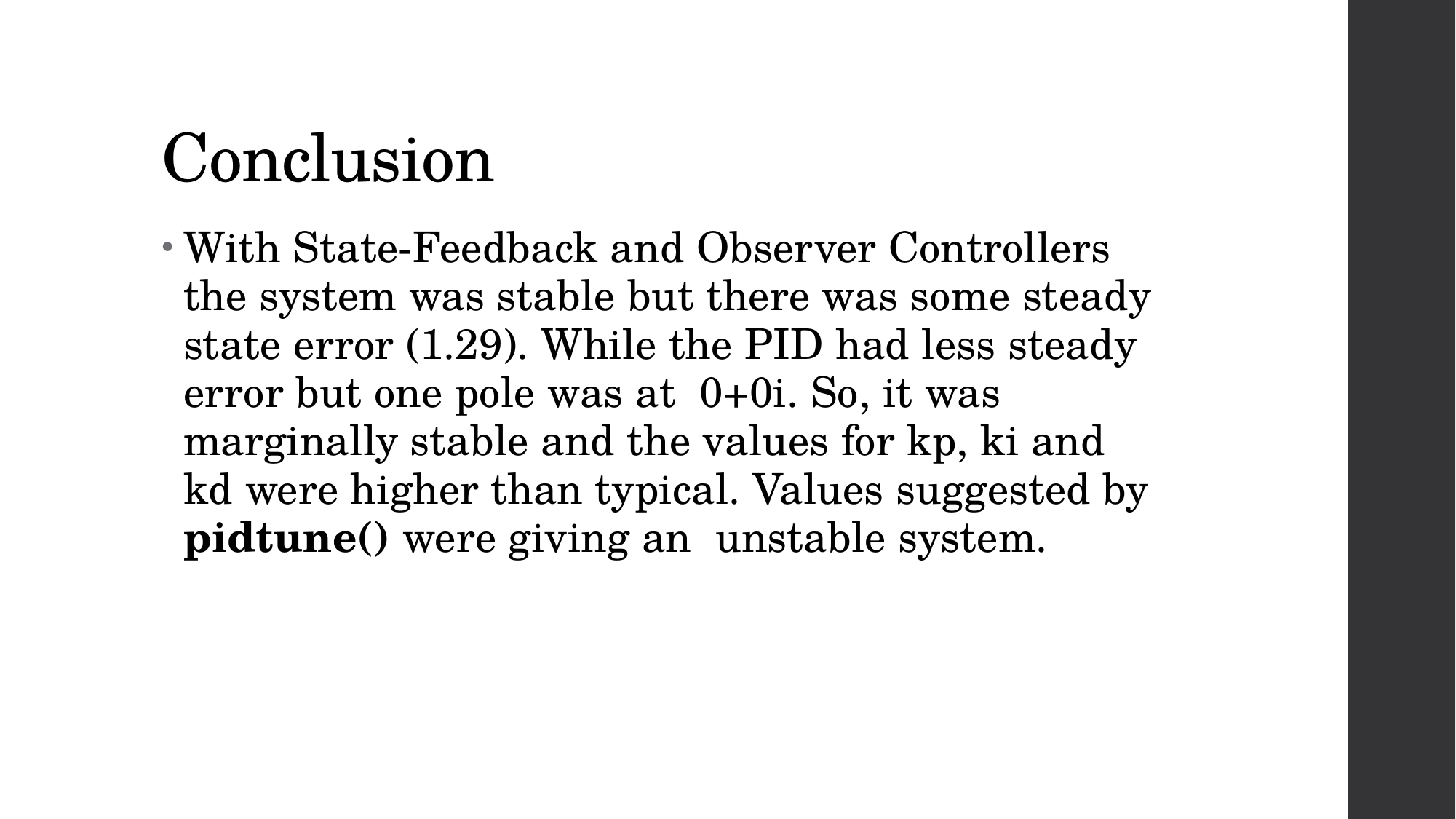

# Conclusion
With State-Feedback and Observer Controllers the system was stable but there was some steady state error (1.29). While the PID had less steady error but one pole was at  0+0i. So, it was marginally stable and the values for kp, ki and kd were higher than typical. Values suggested by pidtune() were giving an  unstable system.